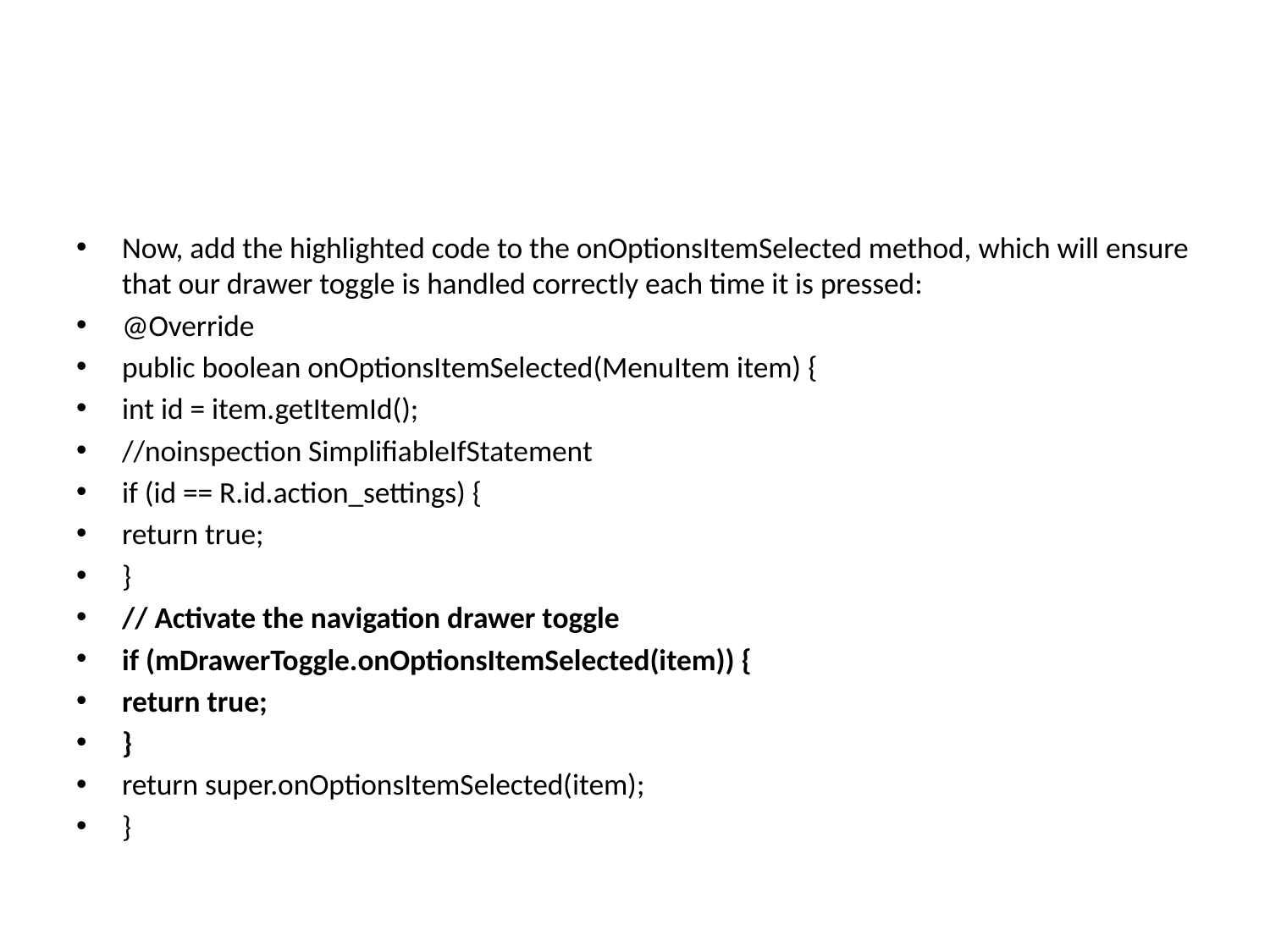

#
Now, add the highlighted code to the onOptionsItemSelected method, which will ensure that our drawer toggle is handled correctly each time it is pressed:
@Override
public boolean onOptionsItemSelected(MenuItem item) {
int id = item.getItemId();
//noinspection SimplifiableIfStatement
if (id == R.id.action_settings) {
return true;
}
// Activate the navigation drawer toggle
if (mDrawerToggle.onOptionsItemSelected(item)) {
return true;
}
return super.onOptionsItemSelected(item);
}